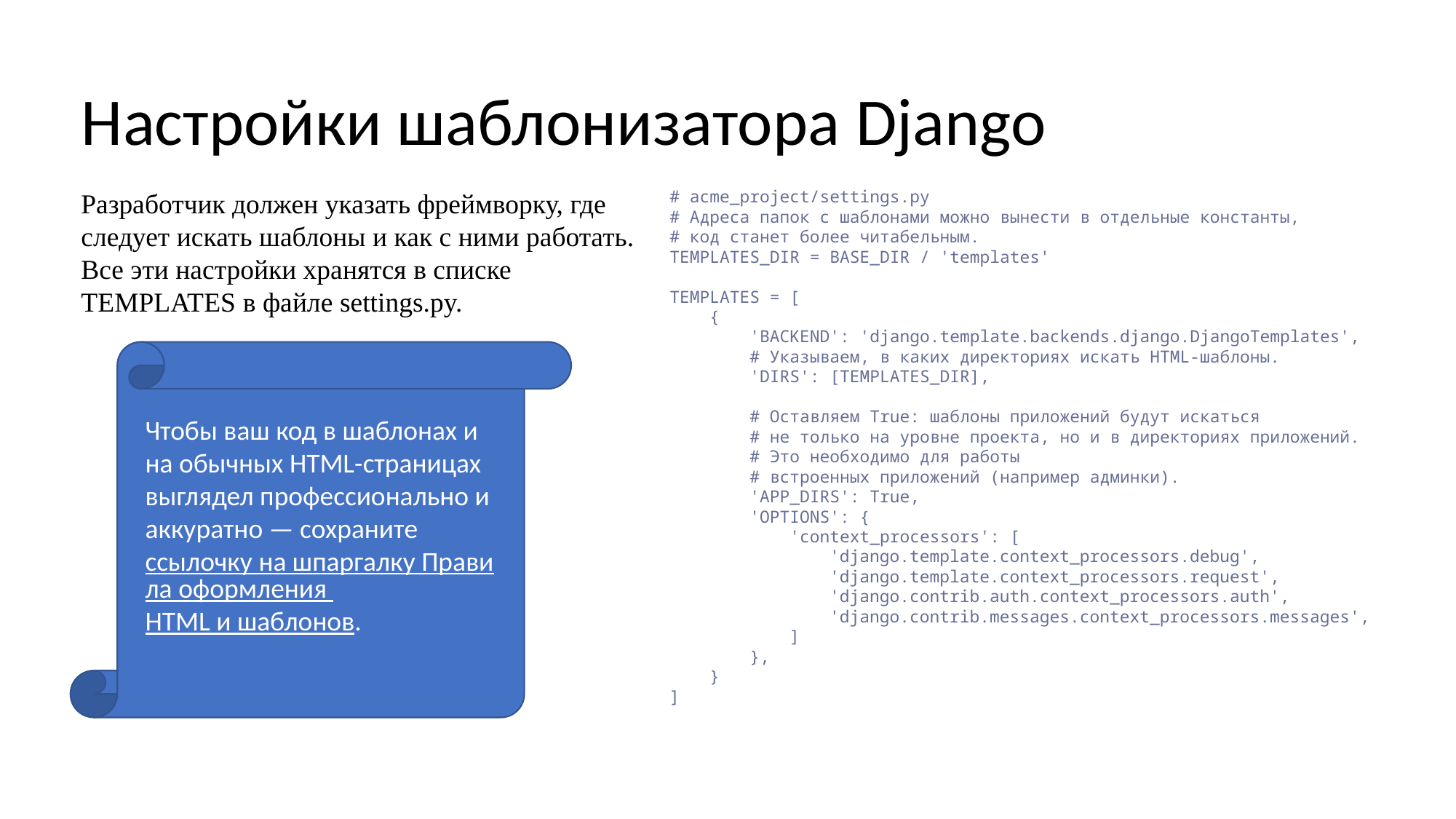

# Настройки шаблонизатора Django
Разработчик должен указать фреймворку, где следует искать шаблоны и как с ними работать. Все эти настройки хранятся в списке TEMPLATES в файле settings.py.
# acme_project/settings.py
# Адреса папок с шаблонами можно вынести в отдельные константы,
# код станет более читабельным.
TEMPLATES_DIR = BASE_DIR / 'templates'

TEMPLATES = [
    {
        'BACKEND': 'django.template.backends.django.DjangoTemplates',
        # Указываем, в каких директориях искать HTML-шаблоны.
        'DIRS': [TEMPLATES_DIR],

        # Оставляем True: шаблоны приложений будут искаться
        # не только на уровне проекта, но и в директориях приложений.
        # Это необходимо для работы
        # встроенных приложений (например админки).
        'APP_DIRS': True,
        'OPTIONS': {
            'context_processors': [
                'django.template.context_processors.debug',
                'django.template.context_processors.request',
                'django.contrib.auth.context_processors.auth',
                'django.contrib.messages.context_processors.messages',
            ]
        },
    }
]

Чтобы ваш код в шаблонах и на обычных HTML-страницах выглядел профессионально и аккуратно — сохраните ссылочку на шпаргалку Правила оформления HTML и шаблонов.